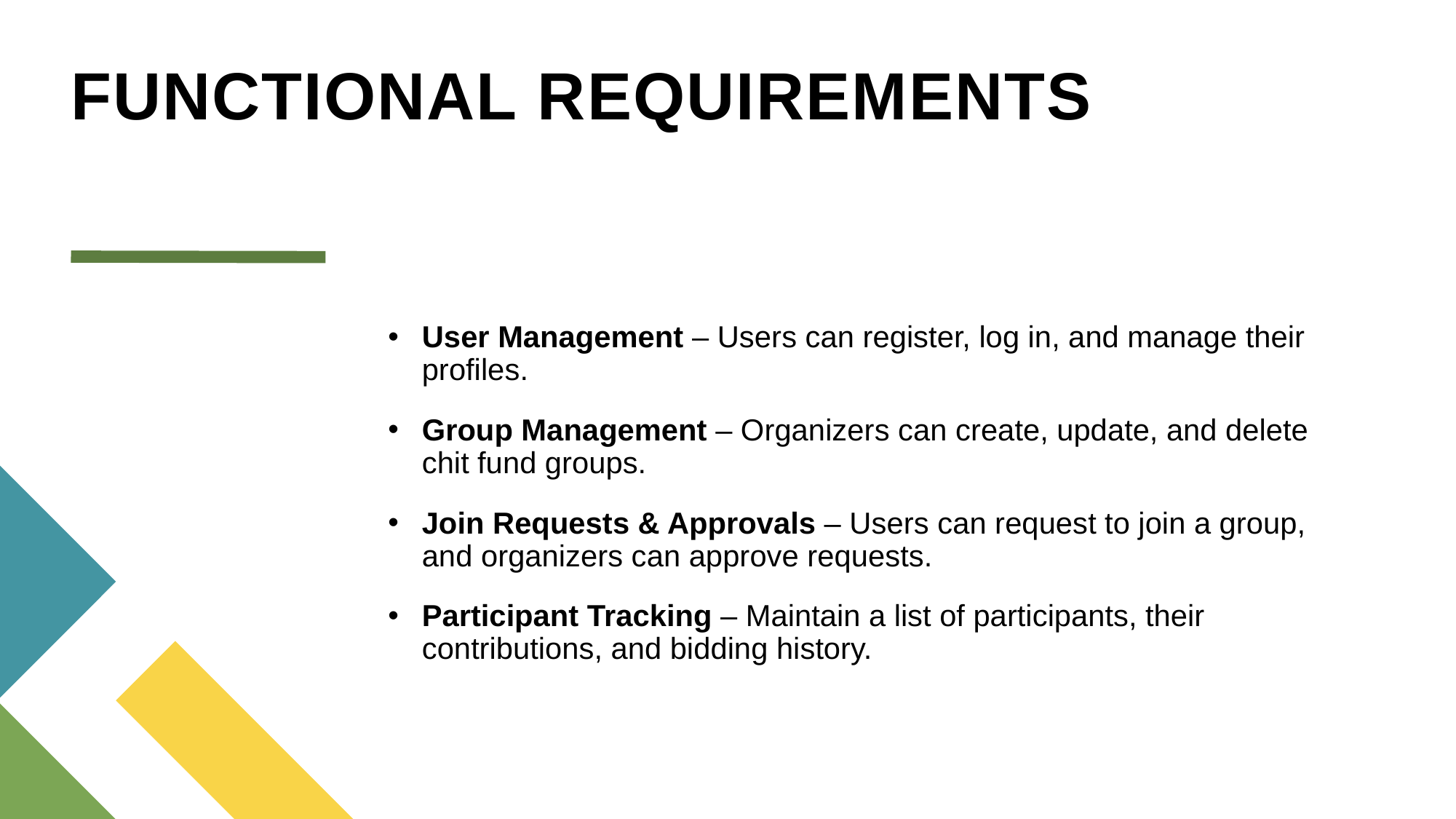

# FUNCTIONAL REQUIREMENTS
User Management – Users can register, log in, and manage their profiles.
Group Management – Organizers can create, update, and delete chit fund groups.
Join Requests & Approvals – Users can request to join a group, and organizers can approve requests.
Participant Tracking – Maintain a list of participants, their contributions, and bidding history.